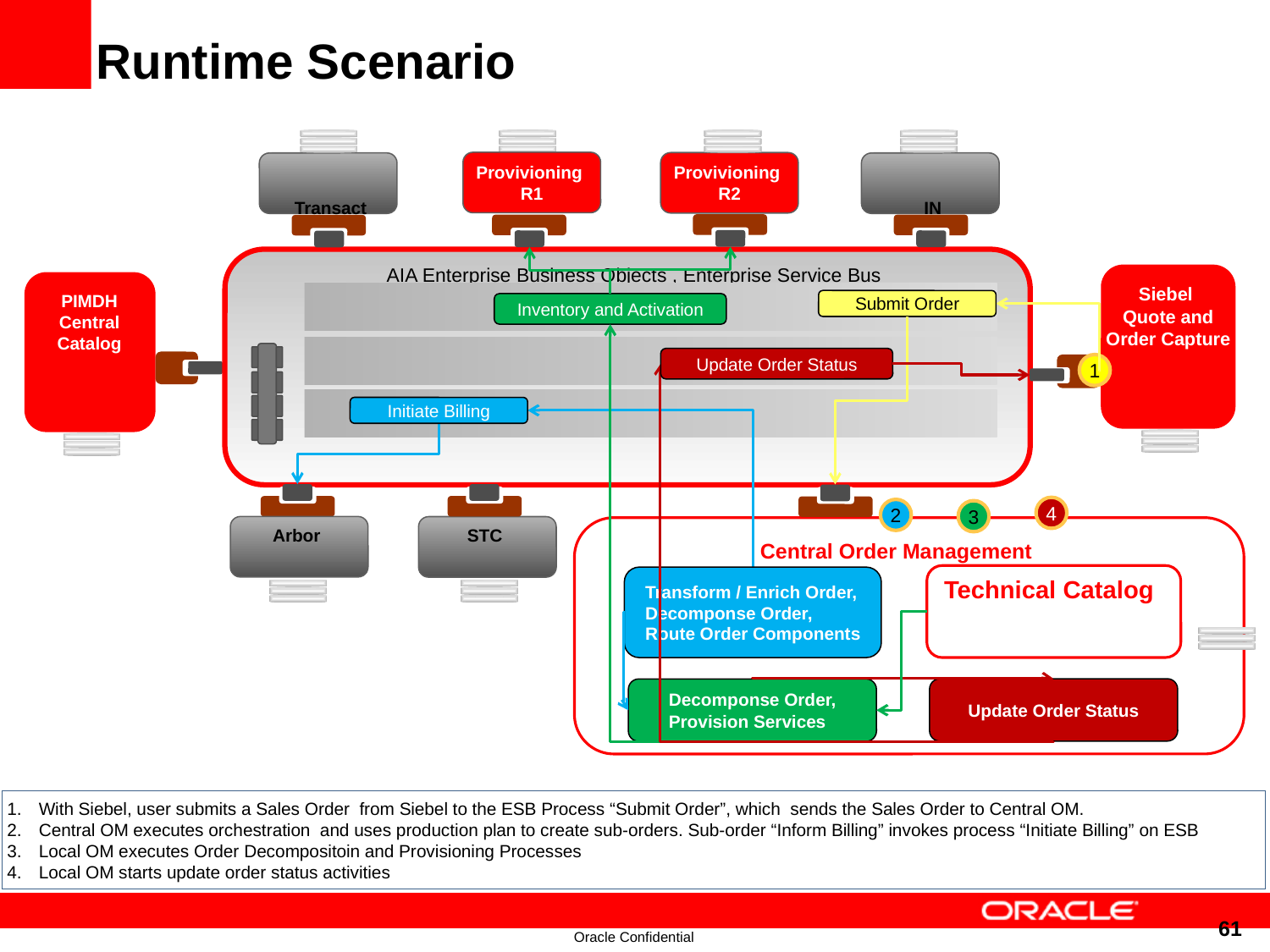

# Runtime Scenario

Provivioning
R1
Provivioning
R2
Transact

IN

AIA Enterprise Business Objects , Enterprise Service Bus

Siebel
Quote and Order Capture

PIMDH
Central Catalog

Submit Order
Inventory and Activation

Update Order Status

1

Initiate Billing

4
2
3

Arbor

STC

Central Order Management

Technical Catalog
Transform / Enrich Order,
Decomponse Order,
Route Order Components

Update Order Status
Decomponse Order,
Provision Services
With Siebel, user submits a Sales Order  from Siebel to the ESB Process “Submit Order”, which  sends the Sales Order to Central OM.
Central OM executes orchestration  and uses production plan to create sub-orders. Sub-order “Inform Billing” invokes process “Initiate Billing” on ESB
Local OM executes Order Decompositoin and Provisioning Processes
Local OM starts update order status activities
61